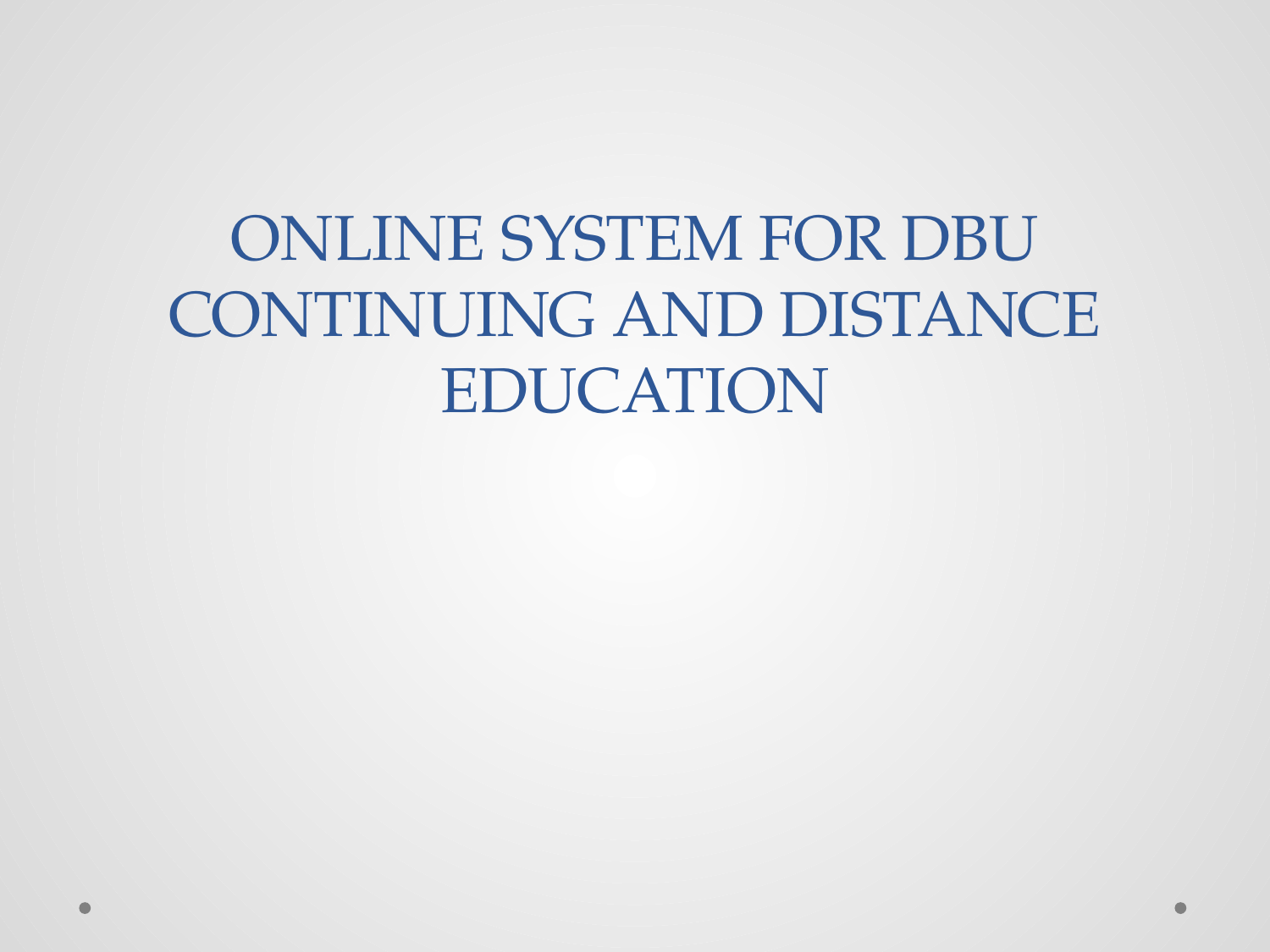

# ONLINE SYSTEM FOR DBU CONTINUING AND DISTANCE EDUCATION